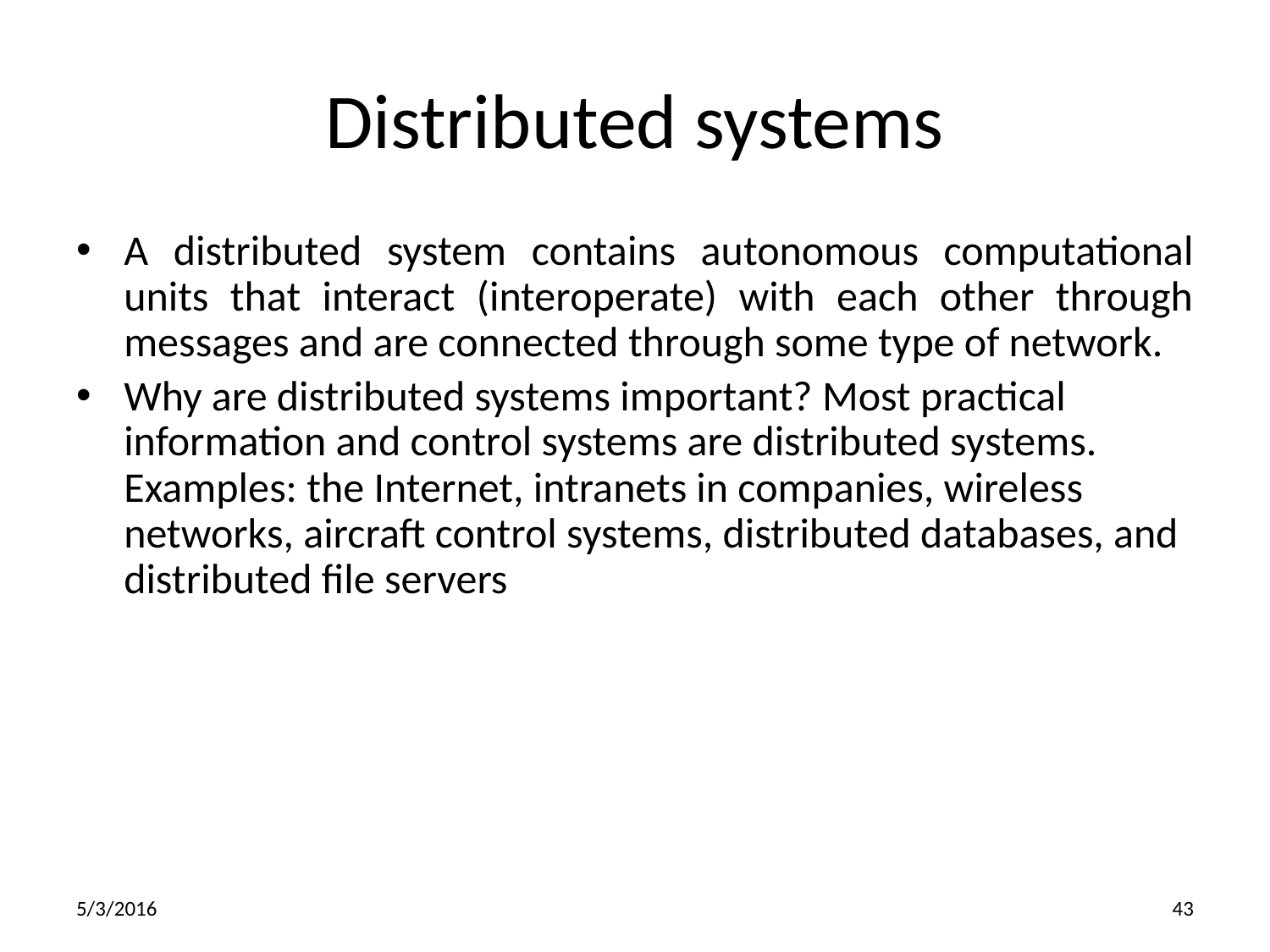

Distributed systems
A distributed system contains autonomous computational units that interact (interoperate) with each other through messages and are connected through some type of network.
Why are distributed systems important? Most practical information and control systems are distributed systems. Examples: the Internet, intranets in companies, wireless networks, aircraft control systems, distributed databases, and distributed file servers
5/3/2016
43